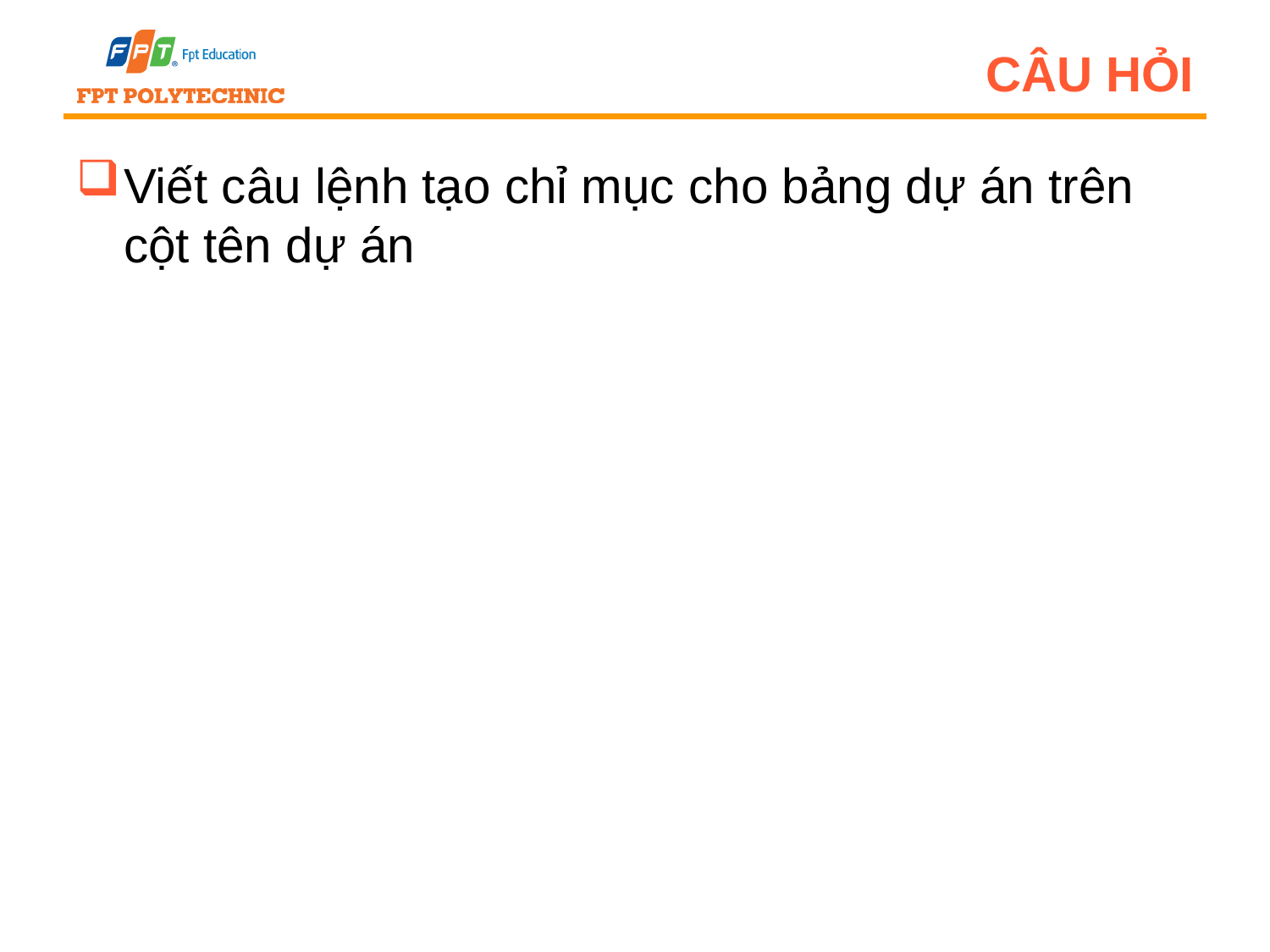

# Câu hỏi
Viết câu lệnh tạo chỉ mục cho bảng dự án trên cột tên dự án